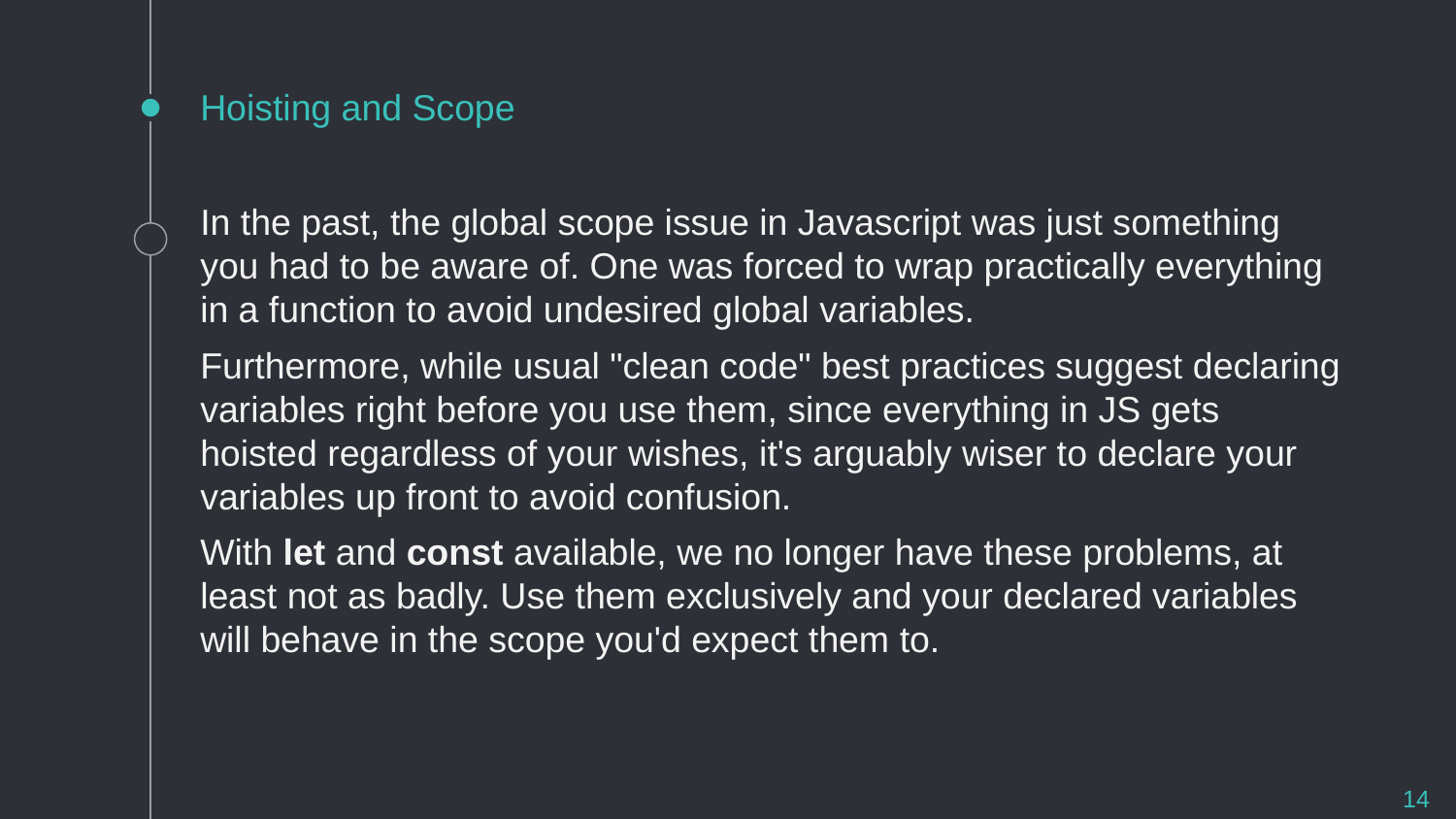

# Hoisting and Scope
In the past, the global scope issue in Javascript was just something you had to be aware of. One was forced to wrap practically everything in a function to avoid undesired global variables.
Furthermore, while usual "clean code" best practices suggest declaring variables right before you use them, since everything in JS gets hoisted regardless of your wishes, it's arguably wiser to declare your variables up front to avoid confusion.
With let and const available, we no longer have these problems, at least not as badly. Use them exclusively and your declared variables will behave in the scope you'd expect them to.
14